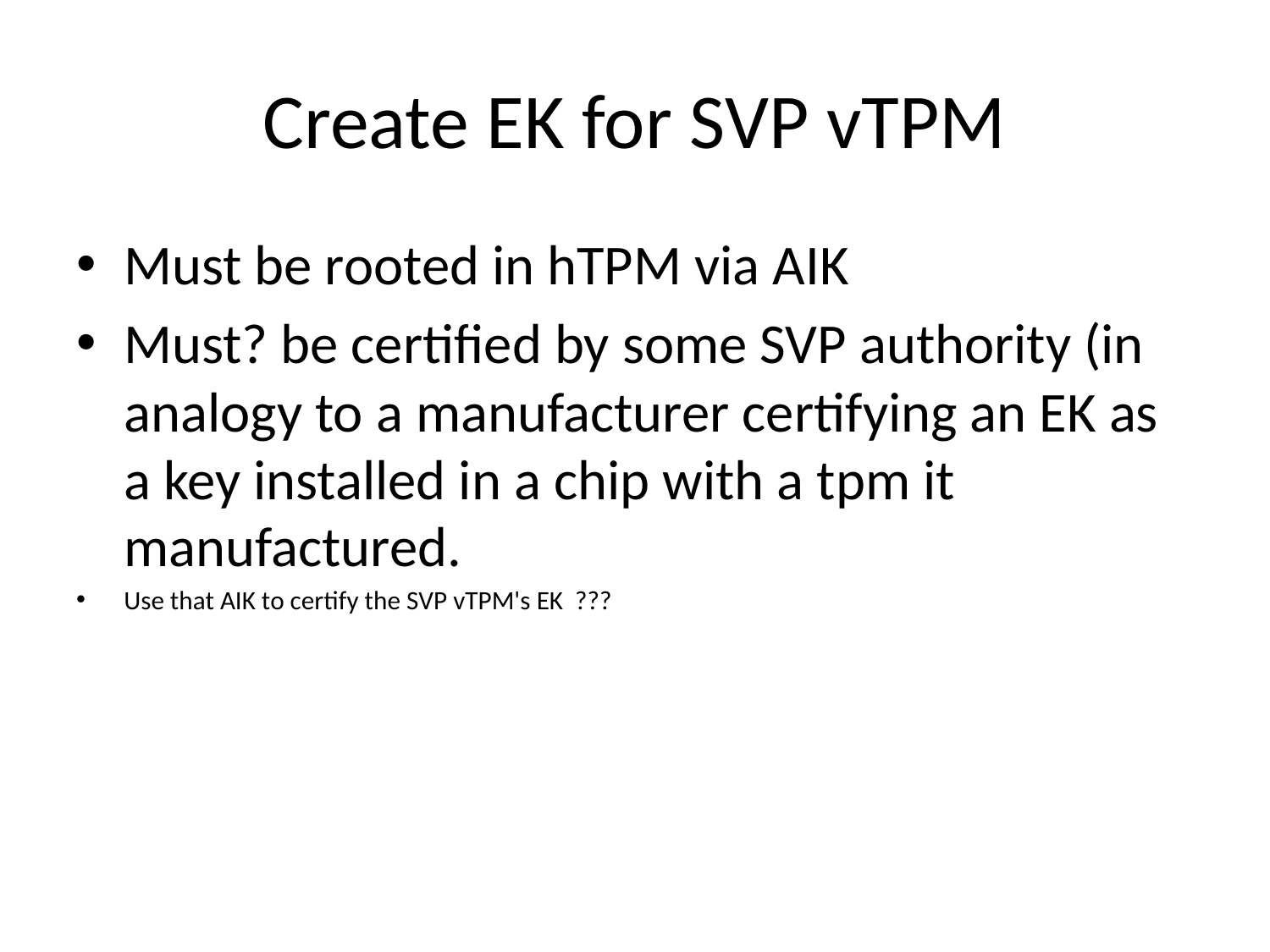

# Create EK for SVP vTPM
Must be rooted in hTPM via AIK
Must? be certified by some SVP authority (in analogy to a manufacturer certifying an EK as a key installed in a chip with a tpm it manufactured.
Use that AIK to certify the SVP vTPM's EK  ???